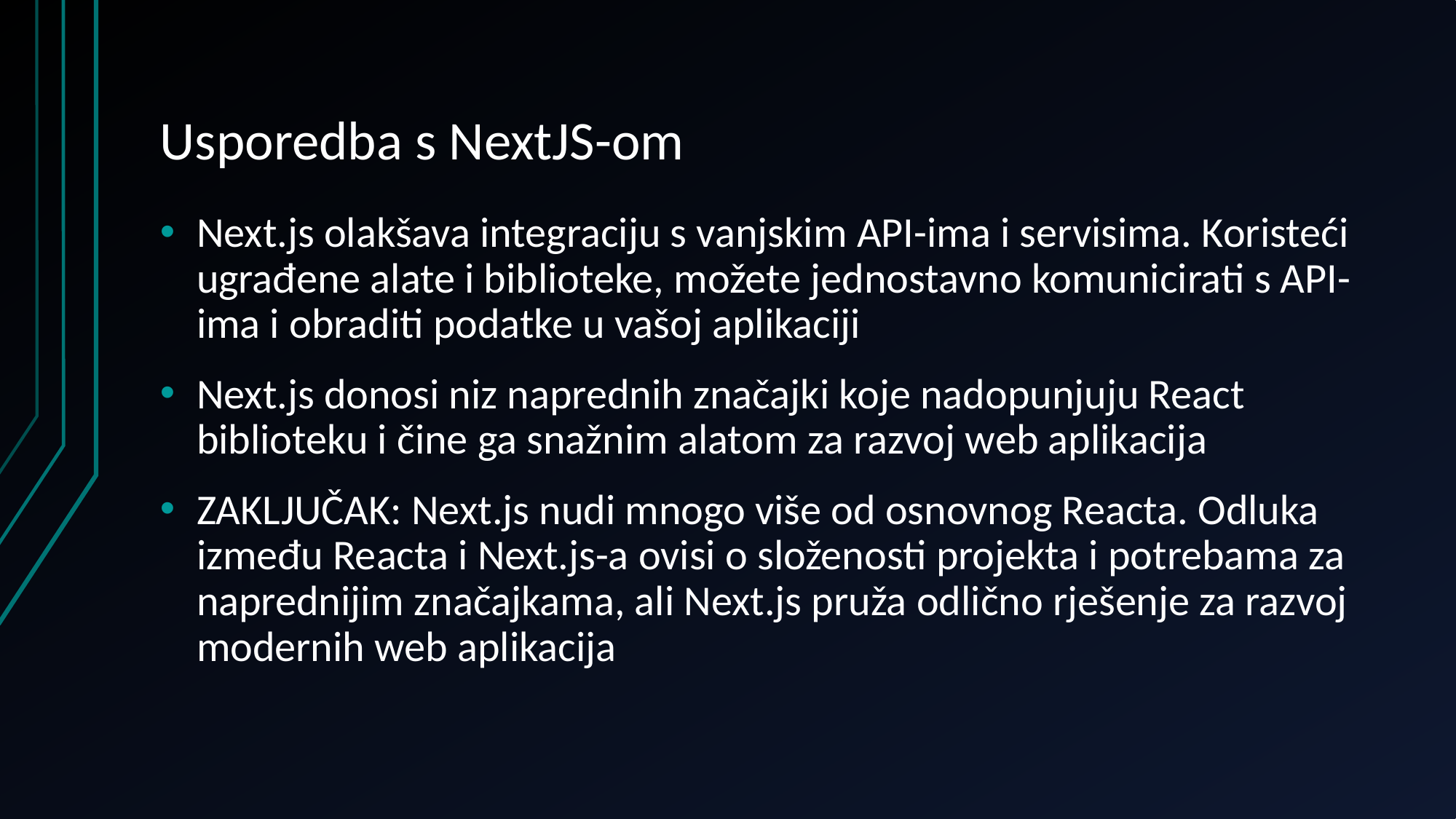

# Usporedba s NextJS-om
Next.js olakšava integraciju s vanjskim API-ima i servisima. Koristeći ugrađene alate i biblioteke, možete jednostavno komunicirati s API-ima i obraditi podatke u vašoj aplikaciji
Next.js donosi niz naprednih značajki koje nadopunjuju React biblioteku i čine ga snažnim alatom za razvoj web aplikacija
ZAKLJUČAK: Next.js nudi mnogo više od osnovnog Reacta. Odluka između Reacta i Next.js-a ovisi o složenosti projekta i potrebama za naprednijim značajkama, ali Next.js pruža odlično rješenje za razvoj modernih web aplikacija